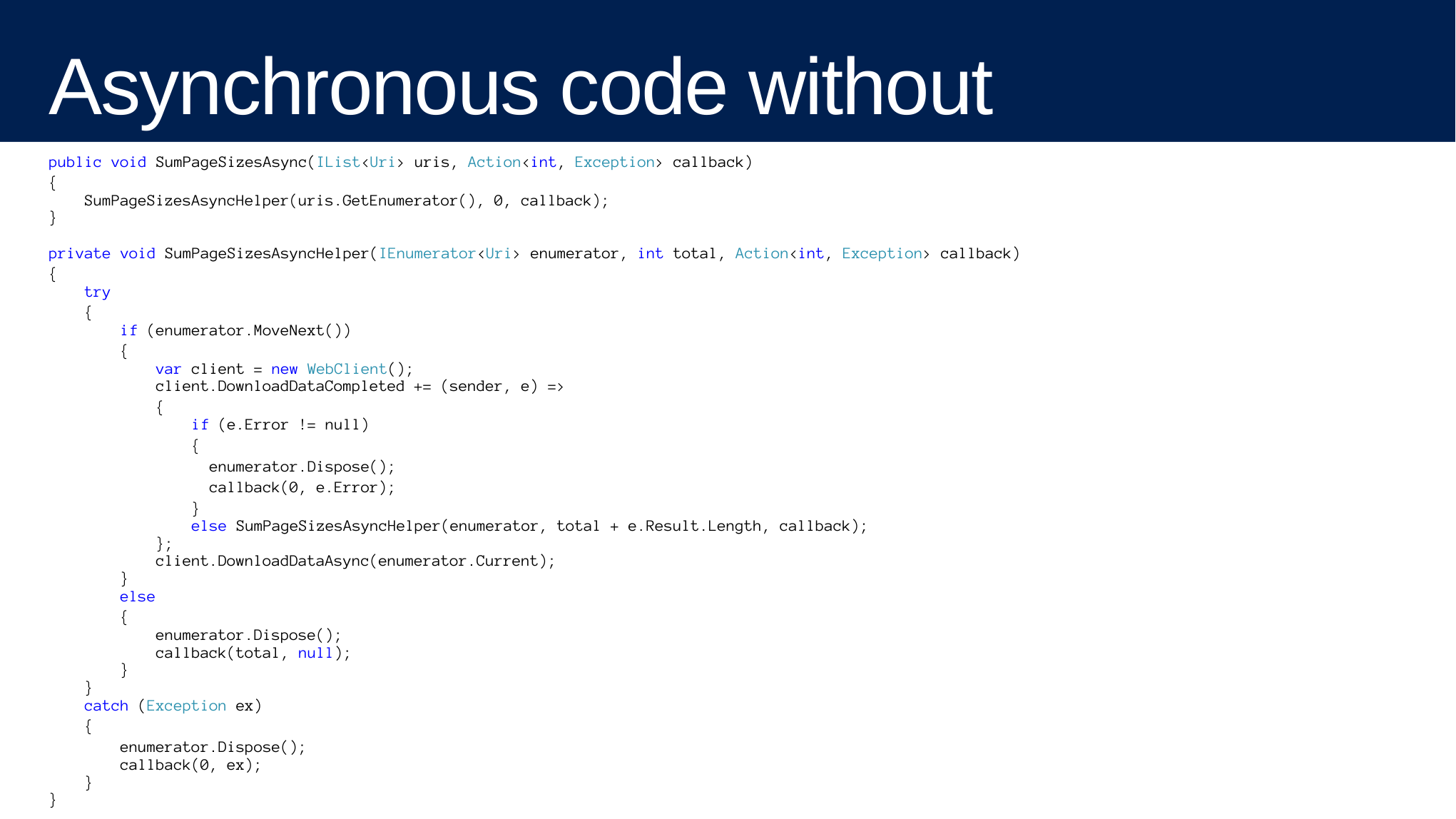

# Asynchronous code without async/await
public void SumPageSizesAsync(IList<Uri> uris, Action<int, Exception> callback)
{
    SumPageSizesAsyncHelper(uris.GetEnumerator(), 0, callback);
}
private void SumPageSizesAsyncHelper(IEnumerator<Uri> enumerator, int total, Action<int, Exception> callback)
{
    try
    {
        if (enumerator.MoveNext())
        {
            var client = new WebClient();
            client.DownloadDataCompleted += (sender, e) =>
            {
                if (e.Error != null)
                {
                  enumerator.Dispose();
                  callback(0, e.Error);
                }
                else SumPageSizesAsyncHelper(enumerator, total + e.Result.Length, callback);
            };
            client.DownloadDataAsync(enumerator.Current);
        }
        else
        {
            enumerator.Dispose();
            callback(total, null);
        }
    }
    catch (Exception ex)
    {
        enumerator.Dispose();
        callback(0, ex);
    }
}